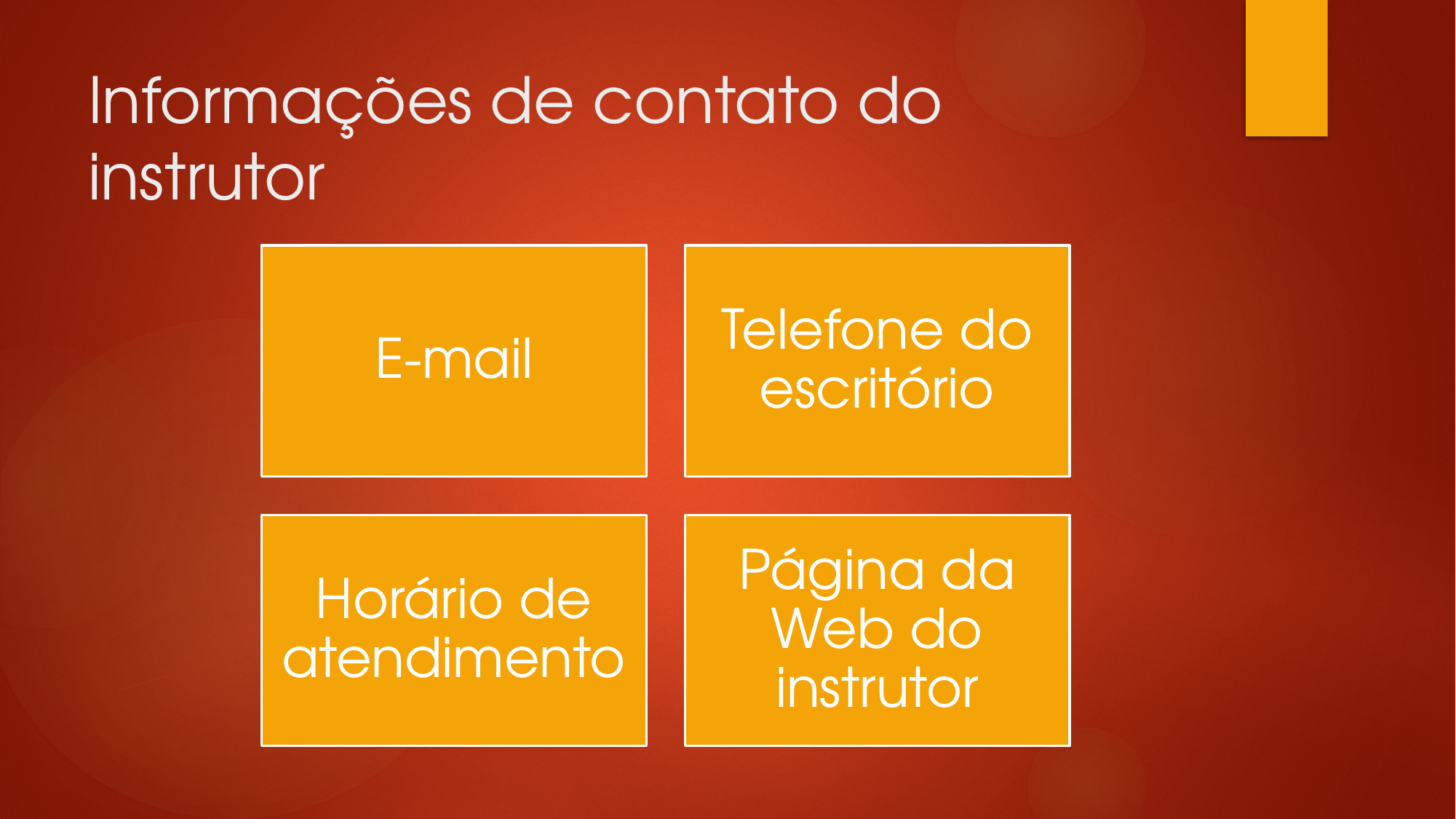

# Informações de contato do instrutor
E-mail
Telefone do escritório
Horário de atendimento
Página da Web do instrutor